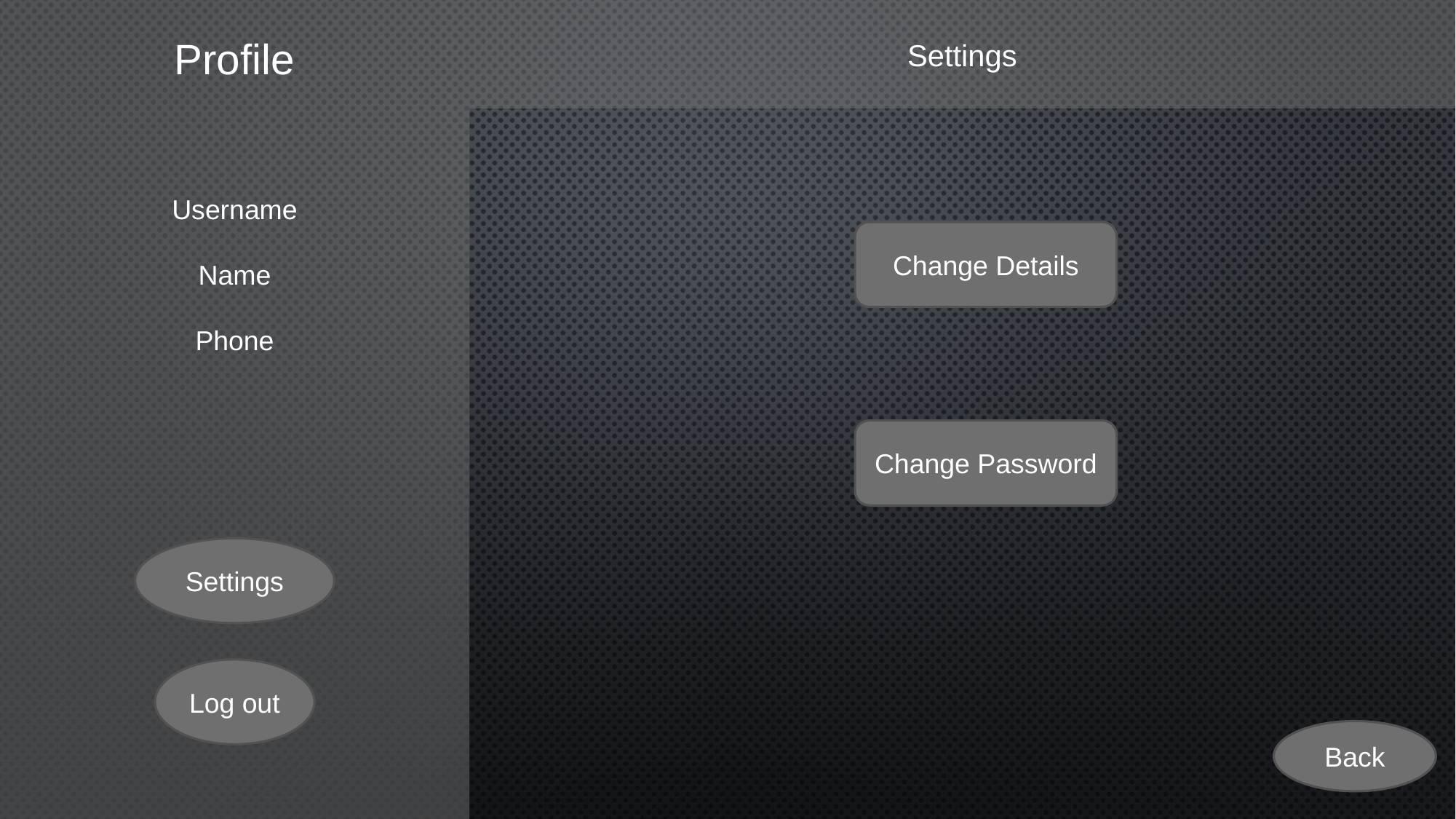

Profile
Settings

Username

Name

Phone

Change Details
Change Password

Settings
Log out
Back